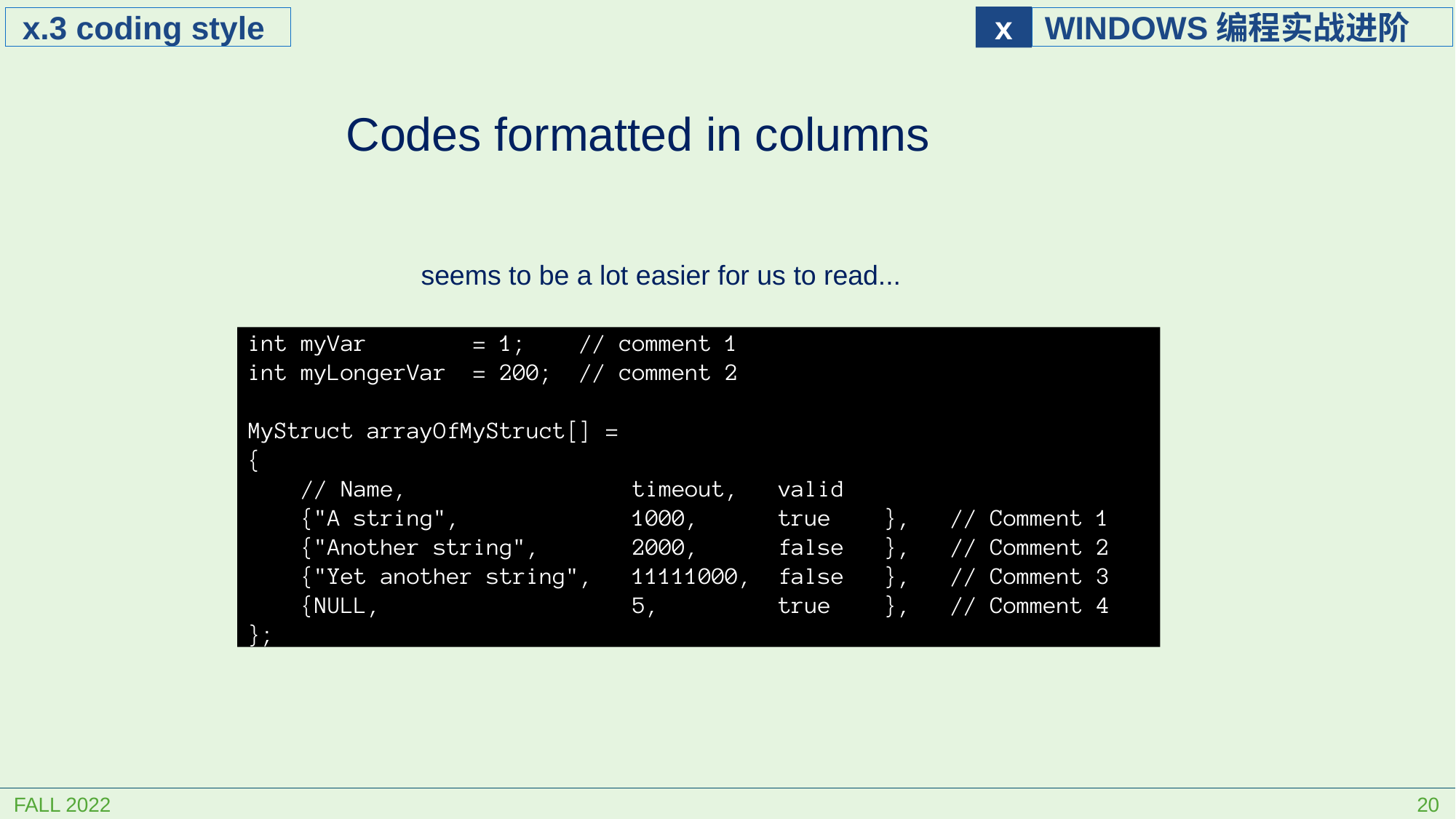

Codes formatted in columns
seems to be a lot easier for us to read...
int myVar        = 1;    // comment 1
int myLongerVar  = 200;  // comment 2

MyStruct arrayOfMyStruct[] =
{
    // Name,                 timeout,   valid
    {"A string",             1000,      true    },   // Comment 1
    {"Another string",       2000,      false   },   // Comment 2
    {"Yet another string",   11111000,  false   },   // Comment 3
    {NULL,                   5,         true    },   // Comment 4
};